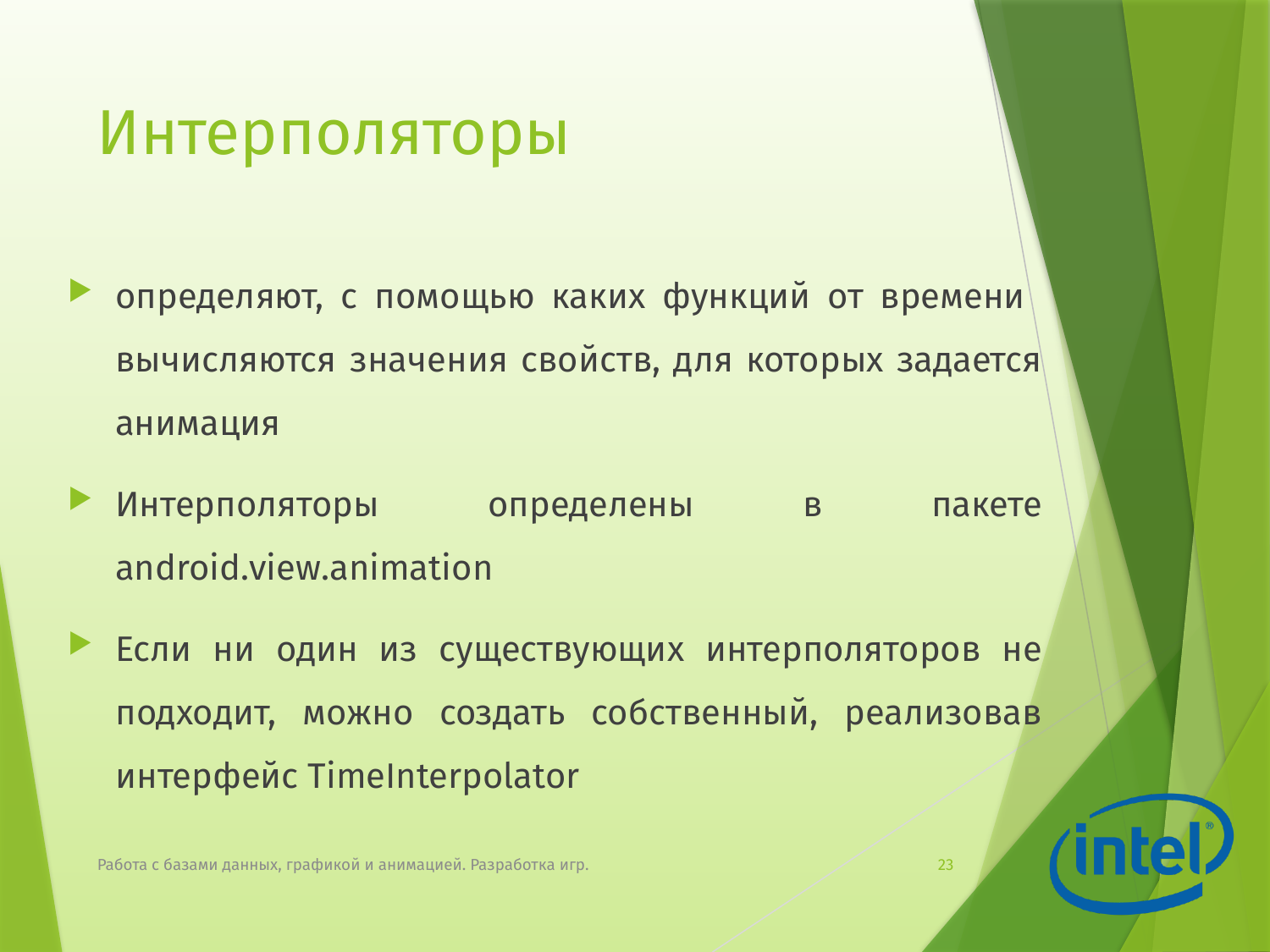

# Интерполяторы
определяют, с помощью каких функций от времени  вычисляются значения свойств, для которых задается анимация
Интерполяторы определены в пакете android.view.animation
Если ни один из существующих интерполяторов не подходит, можно создать собственный, реализовав интерфейс TimeInterpolator
Работа с базами данных, графикой и анимацией. Разработка игр.
23